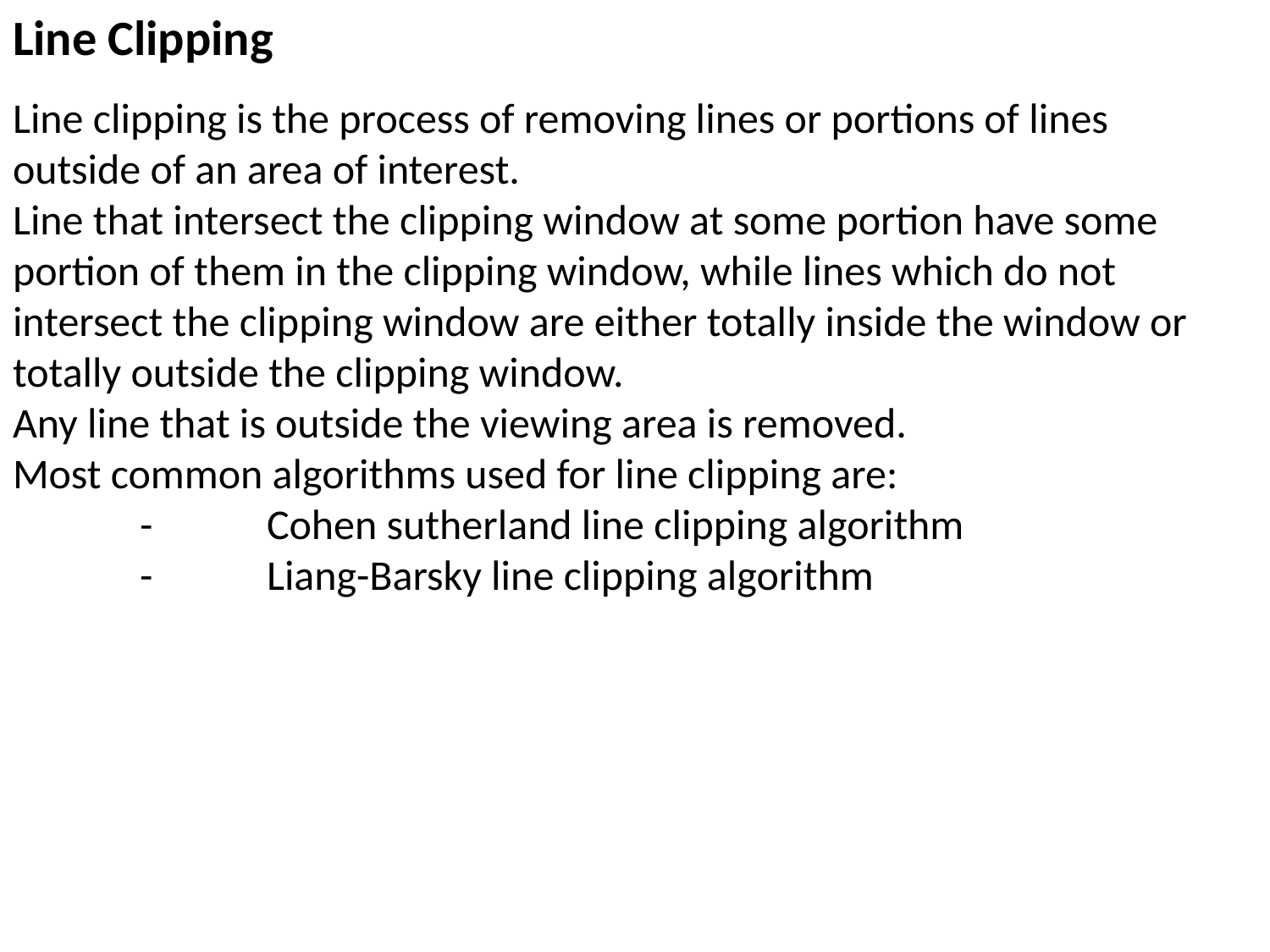

Line Clipping

Line clipping is the process of removing lines or portions of lines outside of an area of interest.
Line that intersect the clipping window at some portion have some portion of them in the clipping window, while lines which do not intersect the clipping window are either totally inside the window or totally outside the clipping window.
Any line that is outside the viewing area is removed.
Most common algorithms used for line clipping are:
	-	Cohen sutherland line clipping algorithm
	-	Liang-Barsky line clipping algorithm